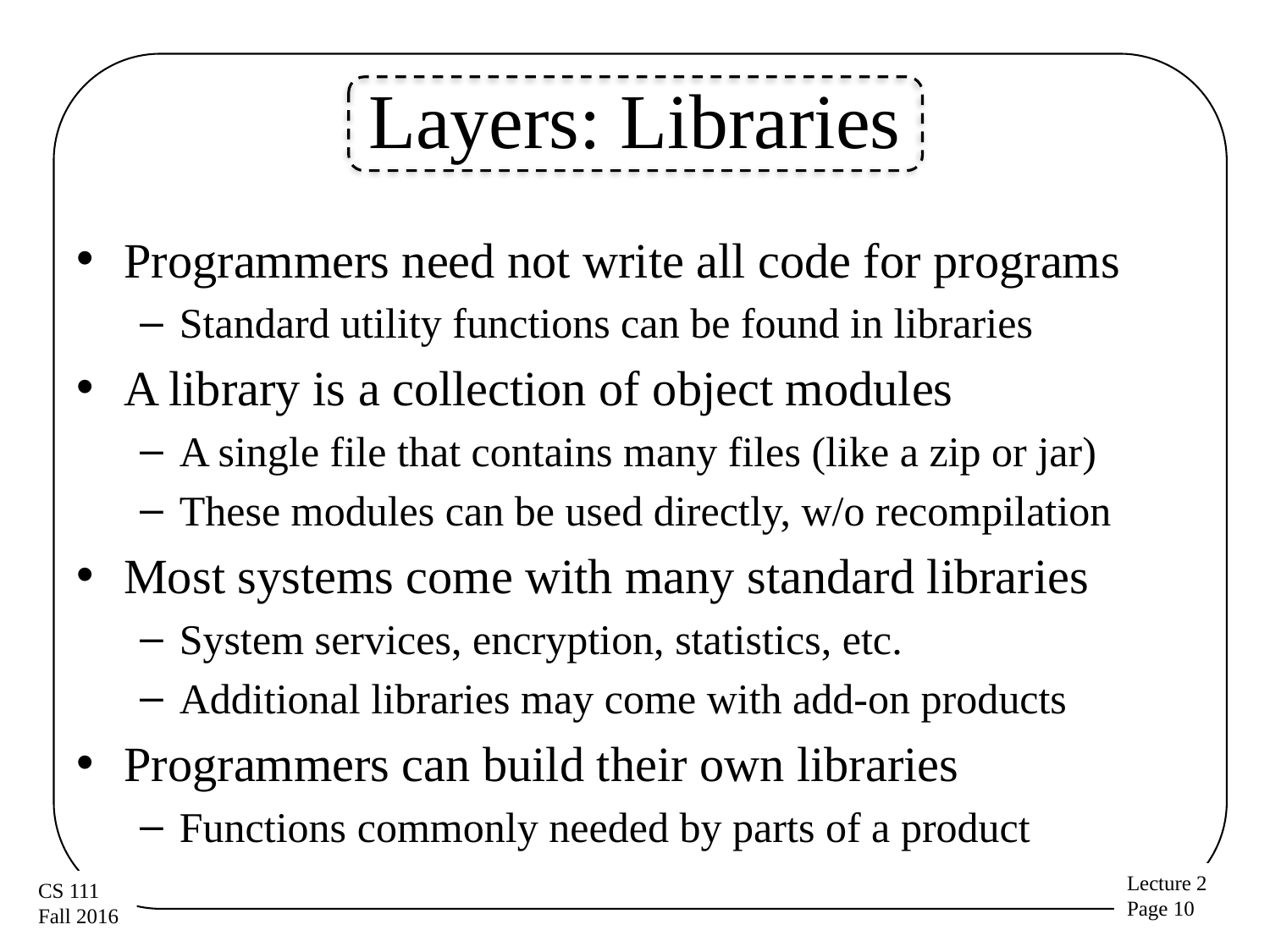

# Layers: Libraries

Programmers need not write all code for programs
Standard utility functions can be found in libraries
A library is a collection of object modules
A single file that contains many files (like a zip or jar)
These modules can be used directly, w/o recompilation
Most systems come with many standard libraries
System services, encryption, statistics, etc.
Additional libraries may come with add-on products
Programmers can build their own libraries
Functions commonly needed by parts of a product